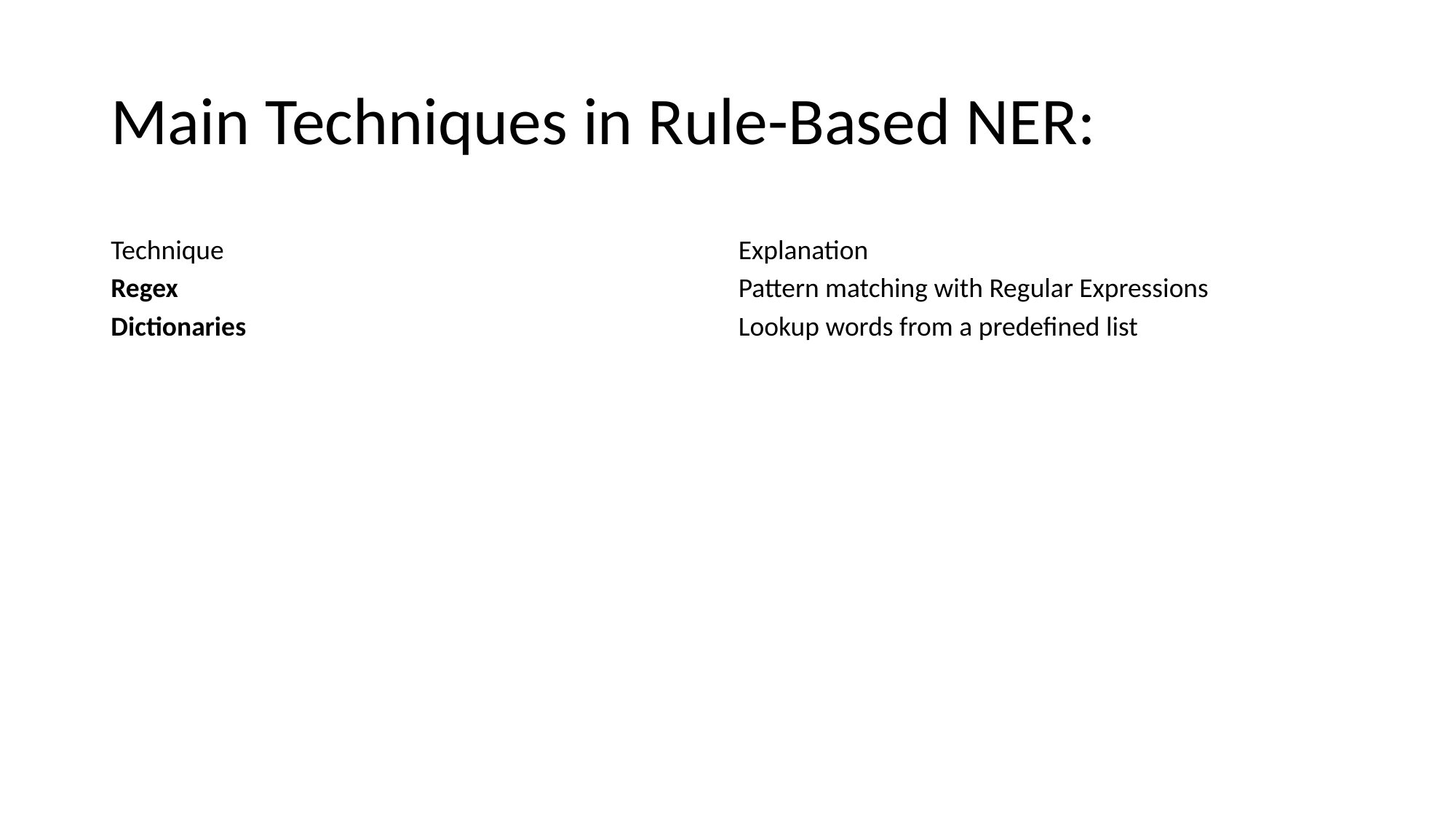

# Main Techniques in Rule-Based NER:
| Technique | Explanation |
| --- | --- |
| Regex | Pattern matching with Regular Expressions |
| Dictionaries | Lookup words from a predefined list |